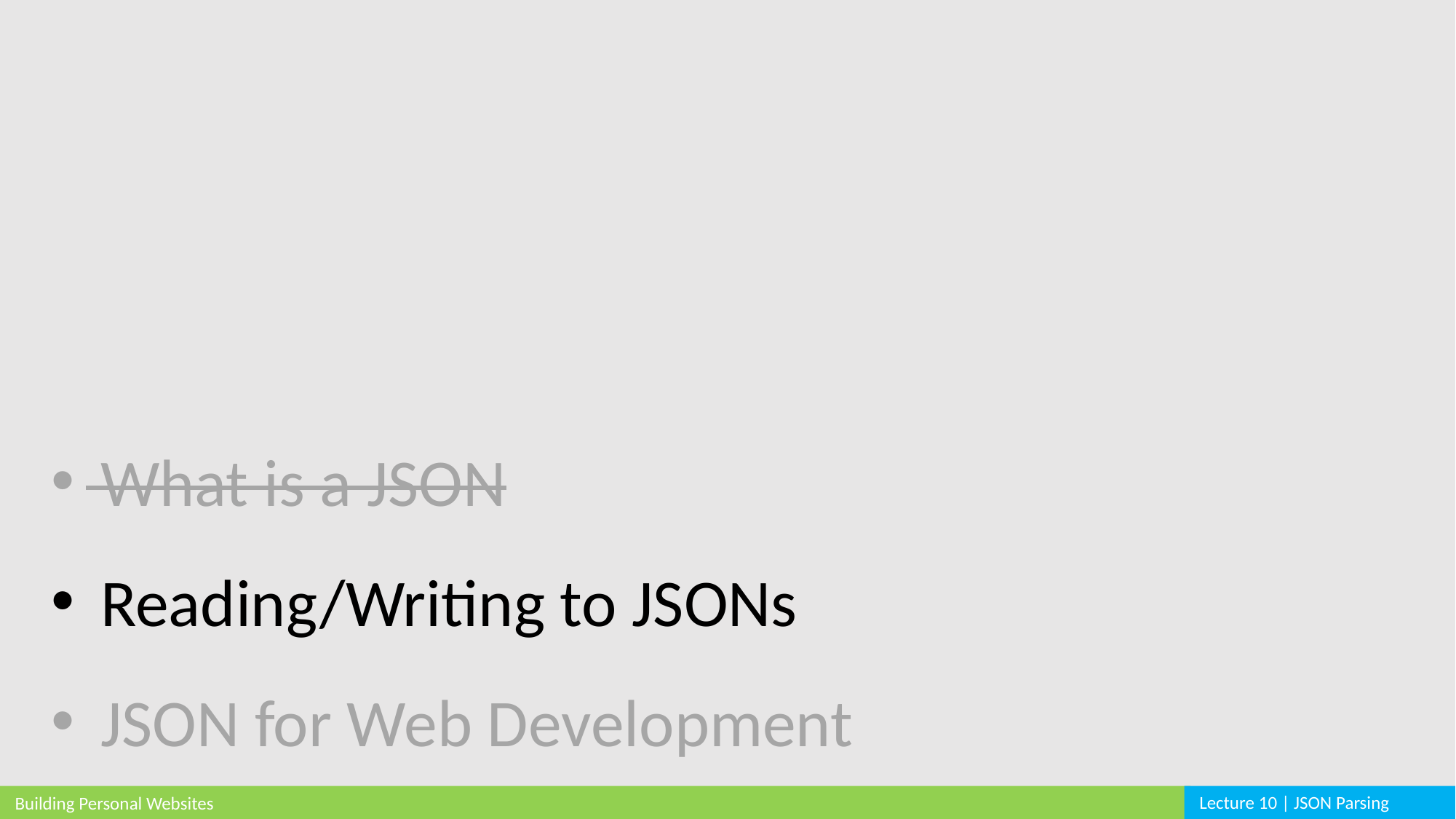

What is a JSON
 Reading/Writing to JSONs
 JSON for Web Development
Lecture 10 | JSON Parsing

Building Personal Websites